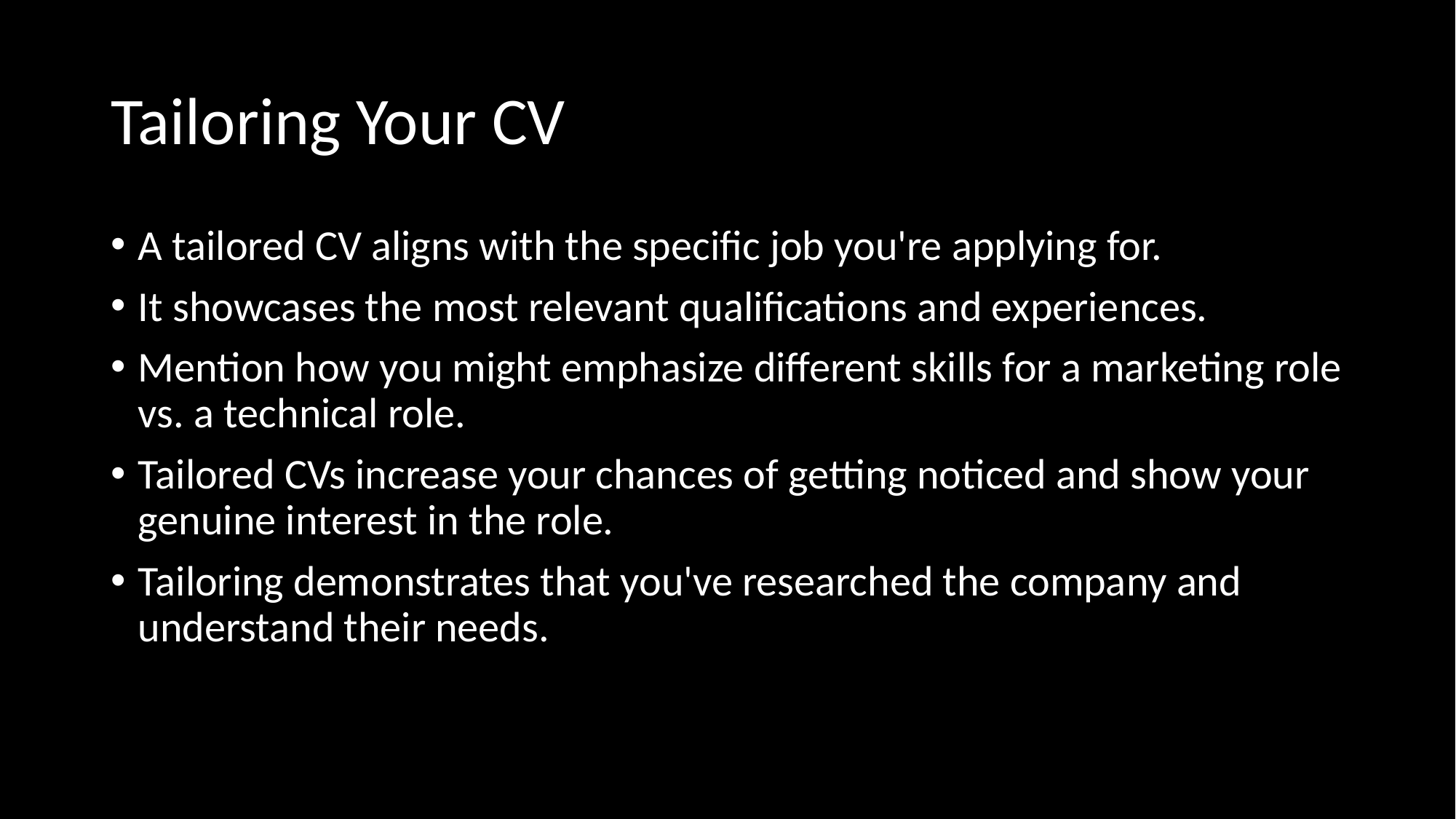

# Tailoring Your CV
A tailored CV aligns with the specific job you're applying for.
It showcases the most relevant qualifications and experiences.
Mention how you might emphasize different skills for a marketing role vs. a technical role.
Tailored CVs increase your chances of getting noticed and show your genuine interest in the role.
Tailoring demonstrates that you've researched the company and understand their needs.